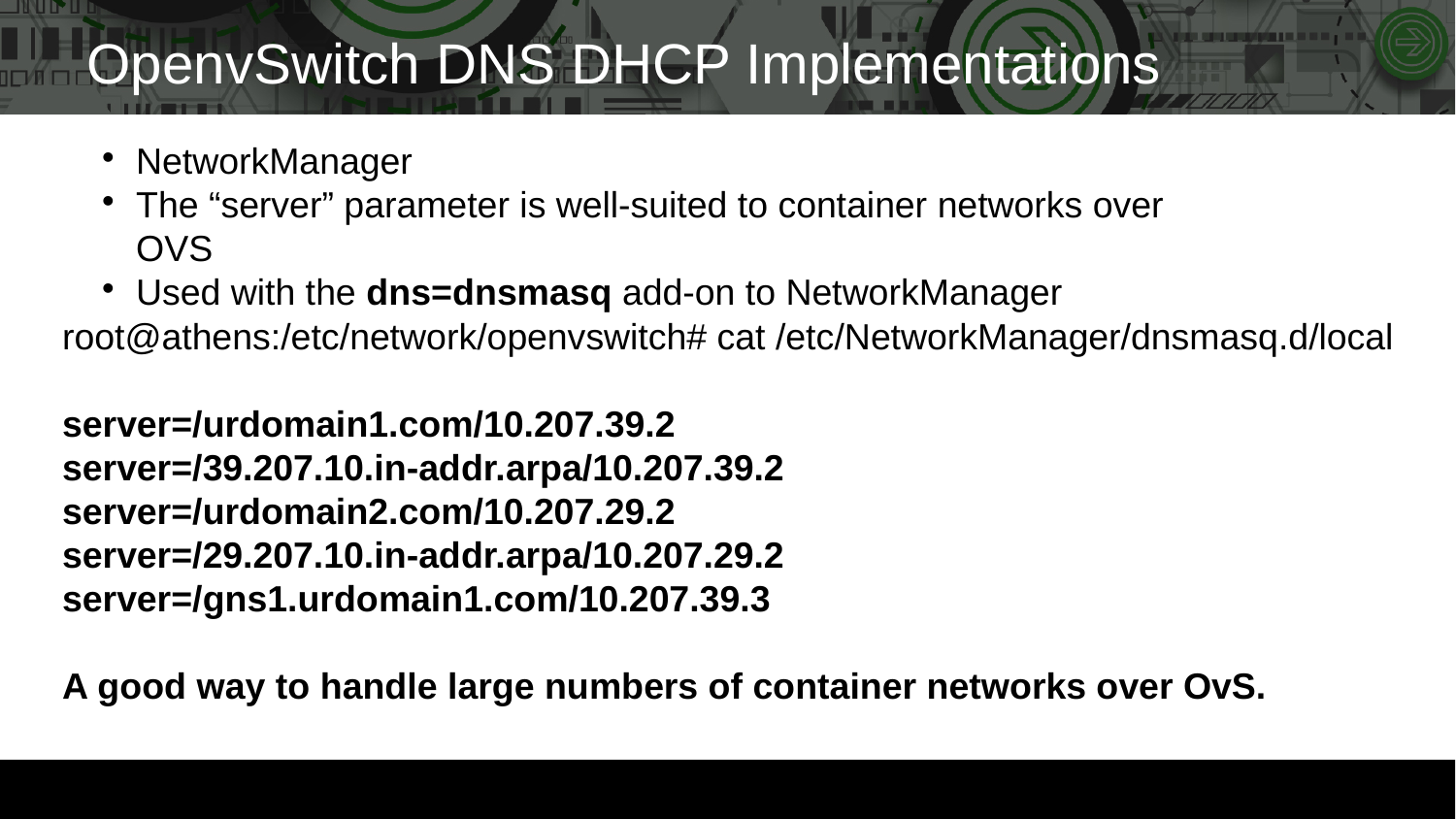

OpenvSwitch DNS DHCP Implementations

NetworkManager
The “server” parameter is well-suited to container networks over OVS
Used with the dns=dnsmasq add-on to NetworkManager

root@athens:/etc/network/openvswitch# cat /etc/NetworkManager/dnsmasq.d/local

server=/urdomain1.com/10.207.39.2
server=/39.207.10.in-addr.arpa/10.207.39.2
server=/urdomain2.com/10.207.29.2
server=/29.207.10.in-addr.arpa/10.207.29.2
server=/gns1.urdomain1.com/10.207.39.3

A good way to handle large numbers of container networks over OvS.